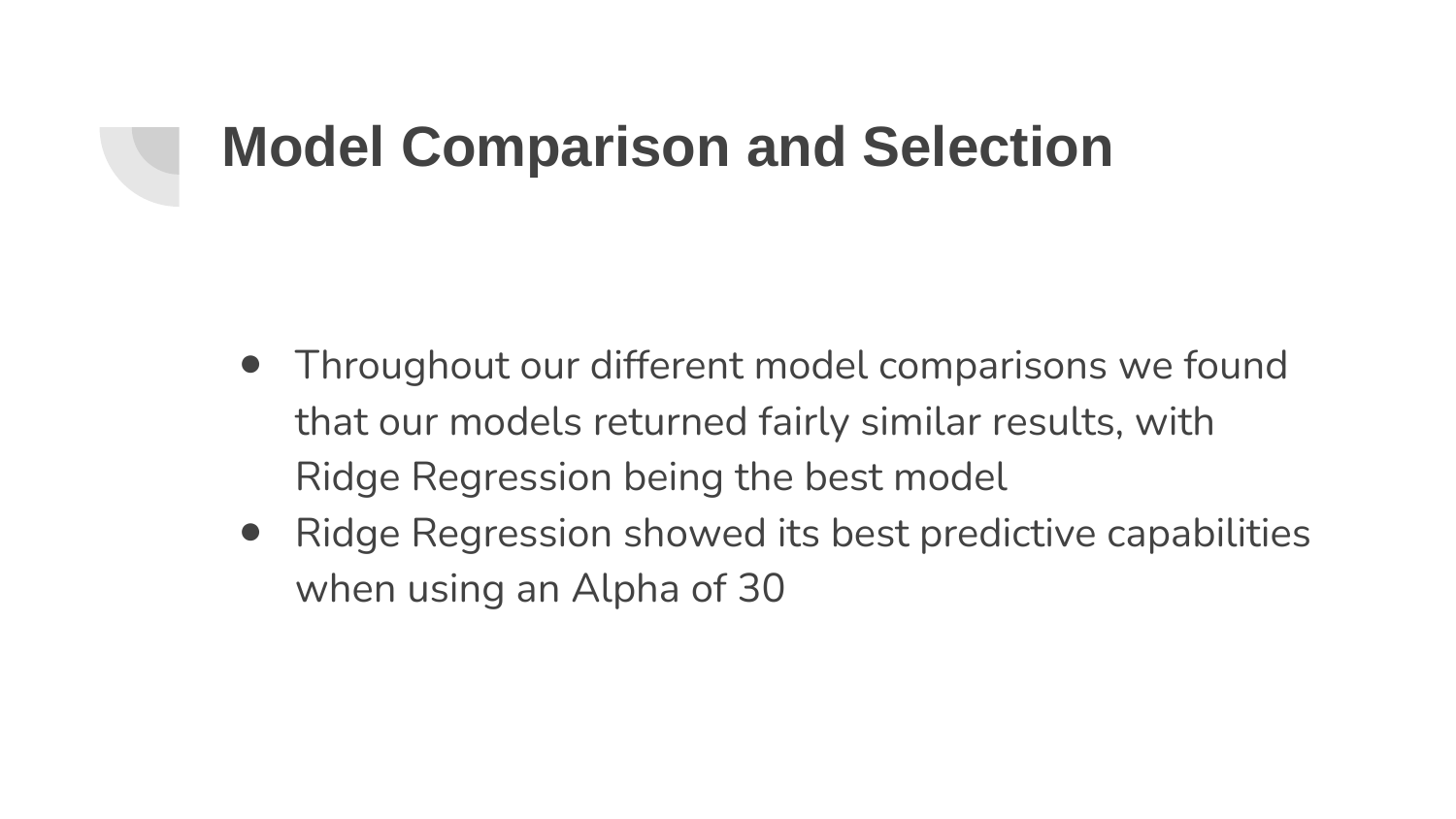

# Model Comparison and Selection
Throughout our different model comparisons we found that our models returned fairly similar results, with Ridge Regression being the best model
Ridge Regression showed its best predictive capabilities when using an Alpha of 30